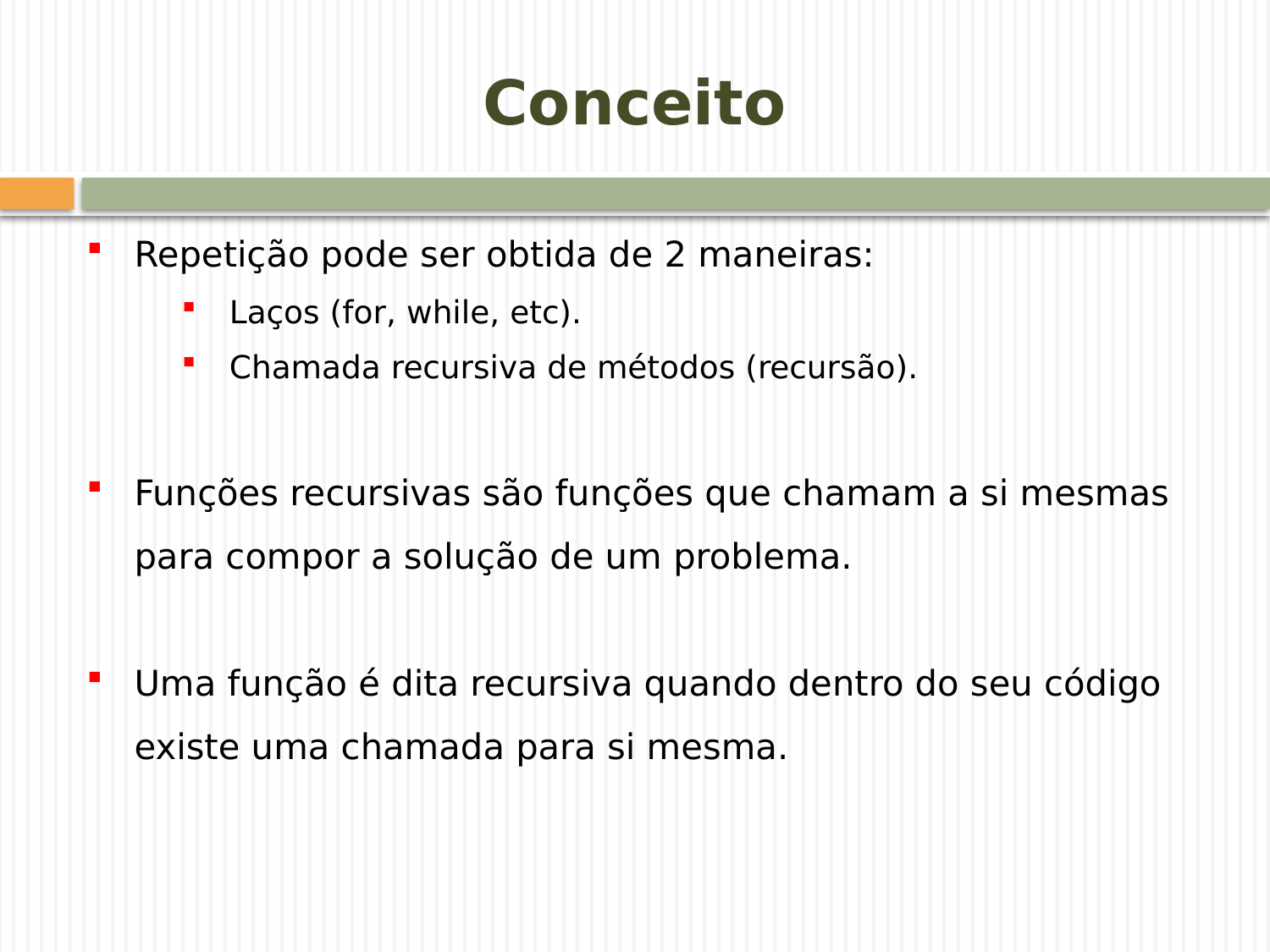

# Conceito
Repetição pode ser obtida de 2 maneiras:
Laços (for, while, etc).
Chamada recursiva de métodos (recursão).

Funções recursivas são funções que chamam a si mesmas para compor a solução de um problema.

Uma função é dita recursiva quando dentro do seu código existe uma chamada para si mesma.